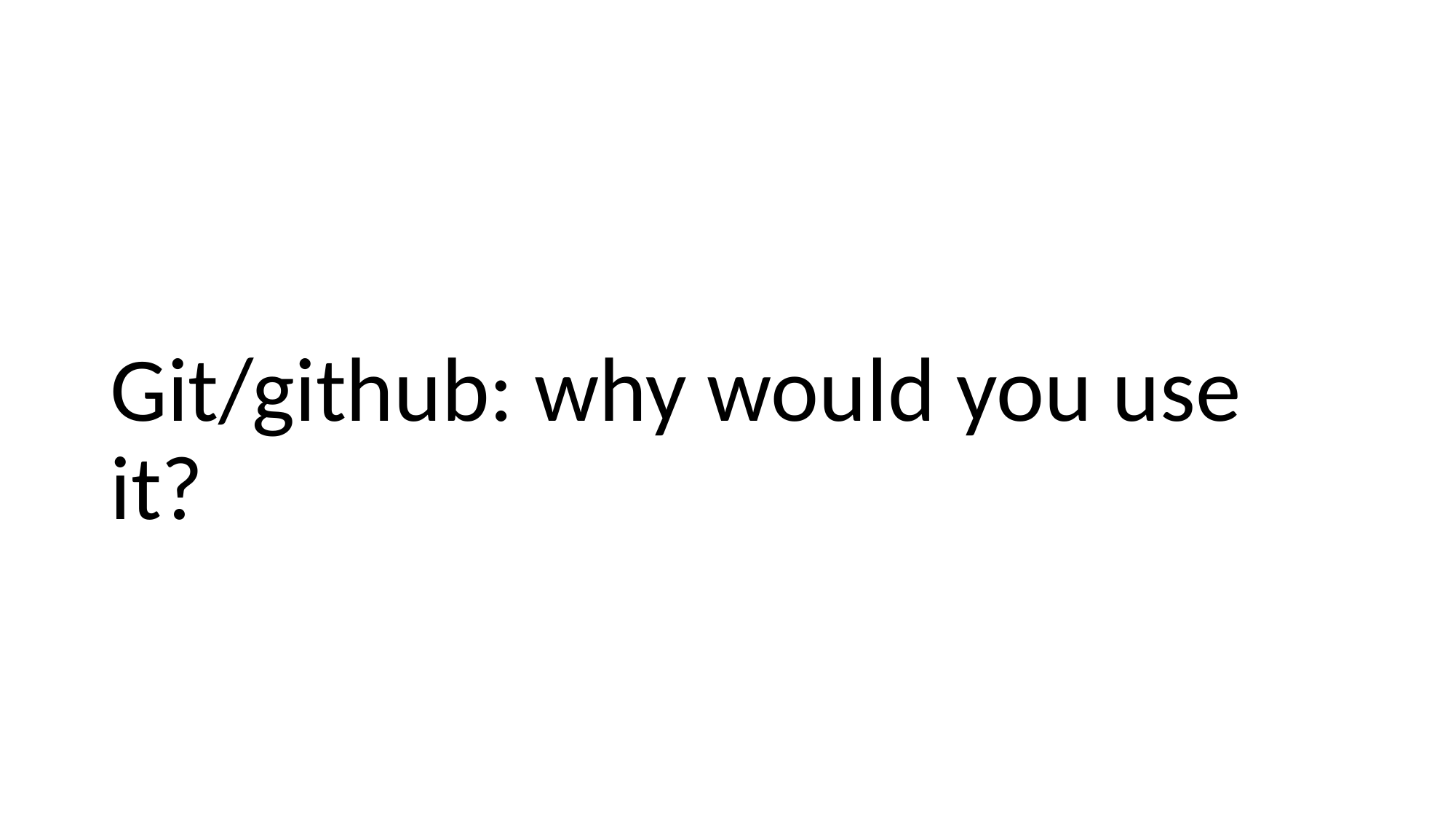

# Git/github: why would you use it?